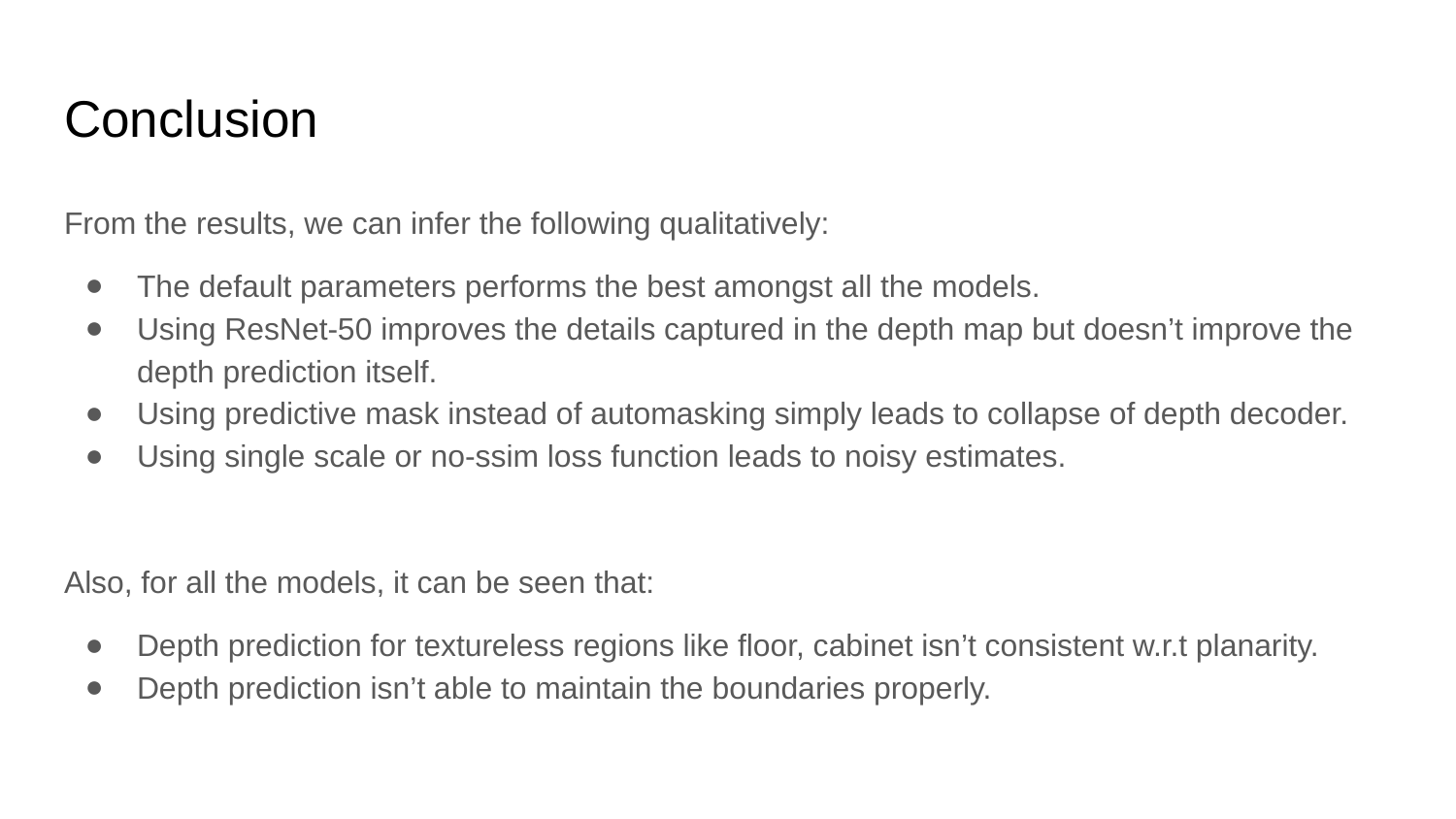

# Conclusion
From the results, we can infer the following qualitatively:
The default parameters performs the best amongst all the models.
Using ResNet-50 improves the details captured in the depth map but doesn’t improve the depth prediction itself.
Using predictive mask instead of automasking simply leads to collapse of depth decoder.
Using single scale or no-ssim loss function leads to noisy estimates.

Also, for all the models, it can be seen that:
Depth prediction for textureless regions like floor, cabinet isn’t consistent w.r.t planarity.
Depth prediction isn’t able to maintain the boundaries properly.